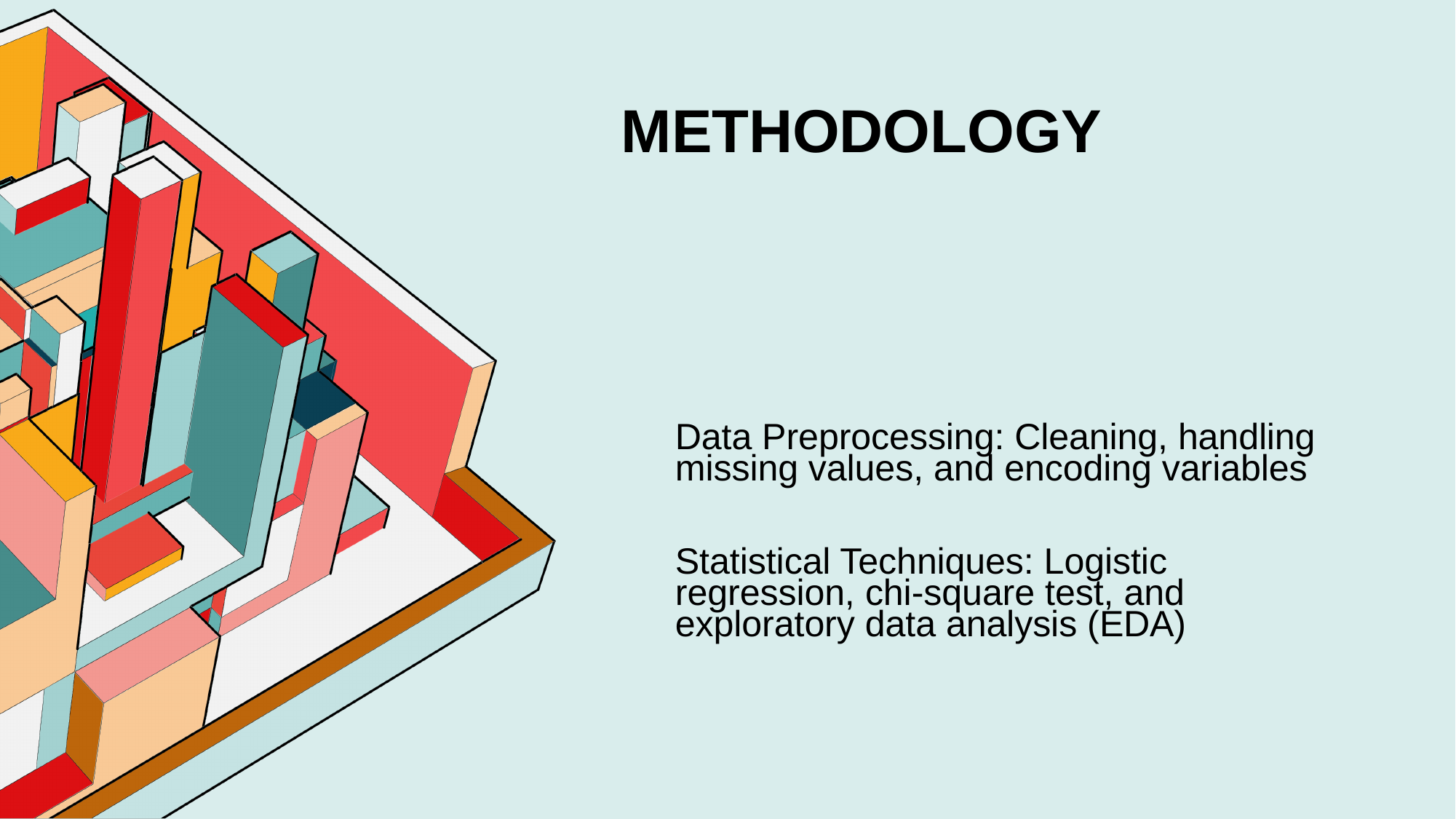

# Methodology
Data Preprocessing: Cleaning, handling missing values, and encoding variables

Statistical Techniques: Logistic regression, chi-square test, and exploratory data analysis (EDA)